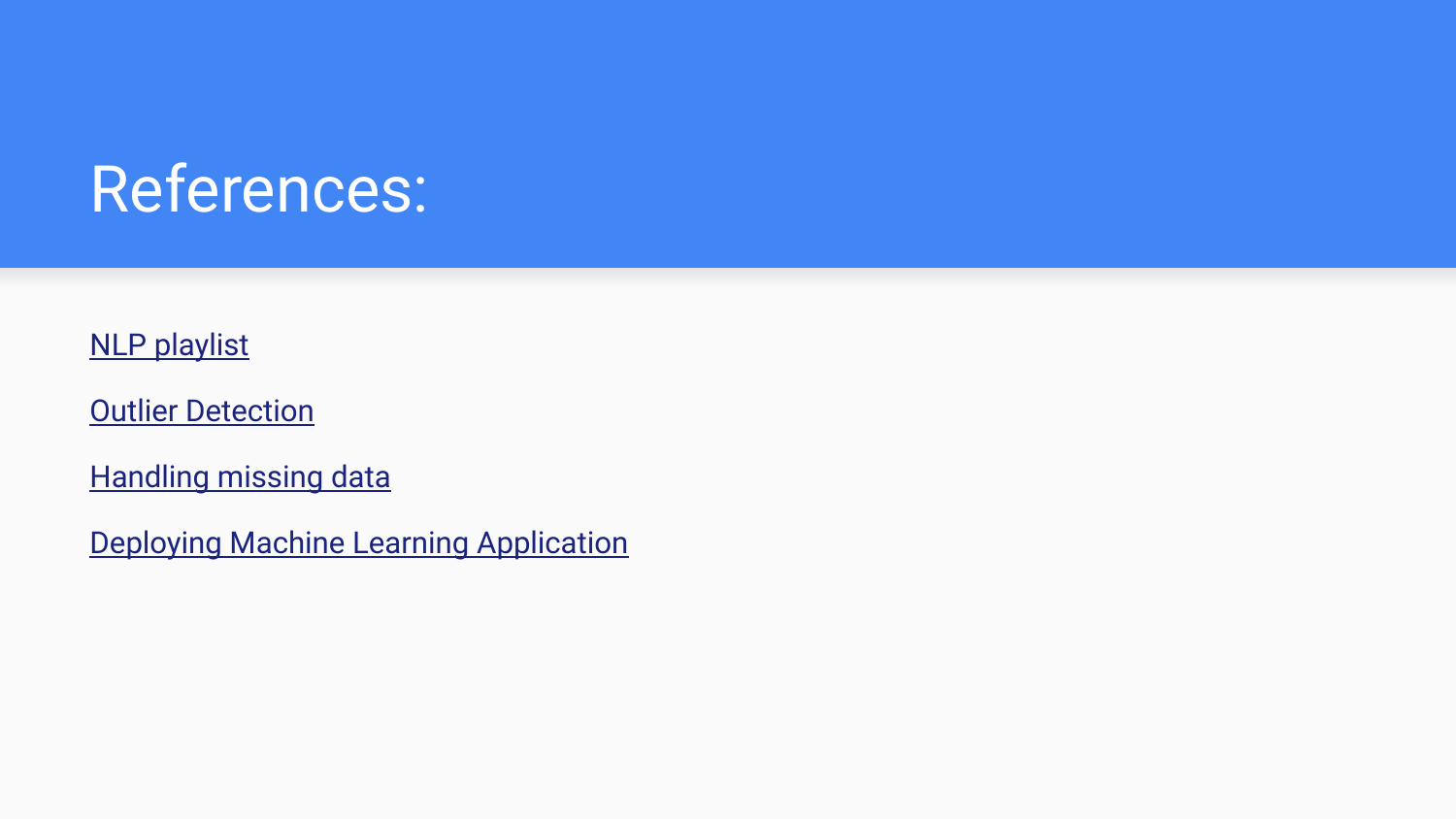

# References:
NLP playlist
Outlier Detection
Handling missing data
Deploying Machine Learning Application